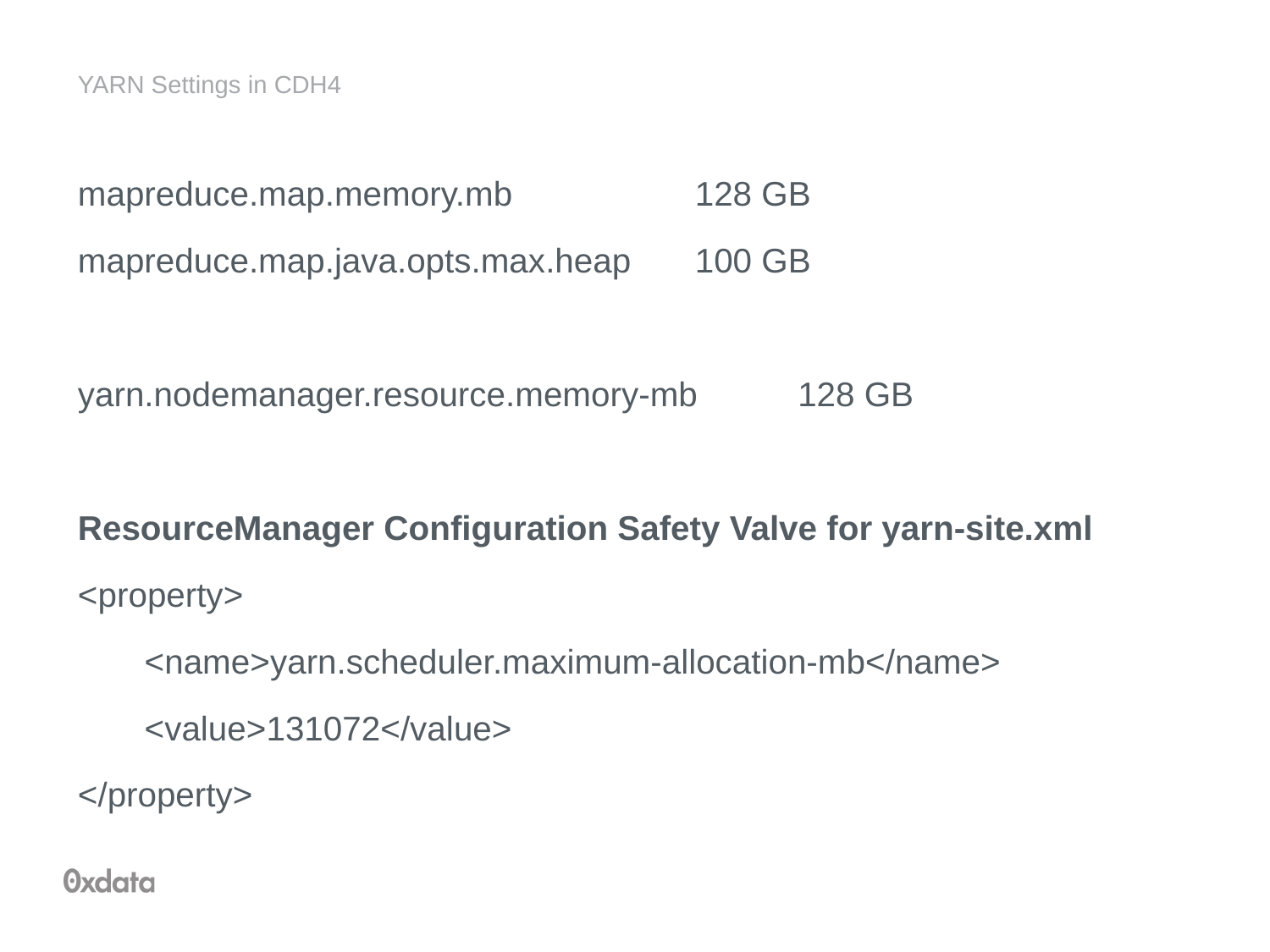

# YARN Settings in CDH4
mapreduce.map.memory.mb					128 GB
mapreduce.map.java.opts.max.heap				100 GB

yarn.nodemanager.resource.memory-mb		128 GB

ResourceManager Configuration Safety Valve for yarn-site.xml
<property>
       <name>yarn.scheduler.maximum-allocation-mb</name>
       <value>131072</value>
</property>